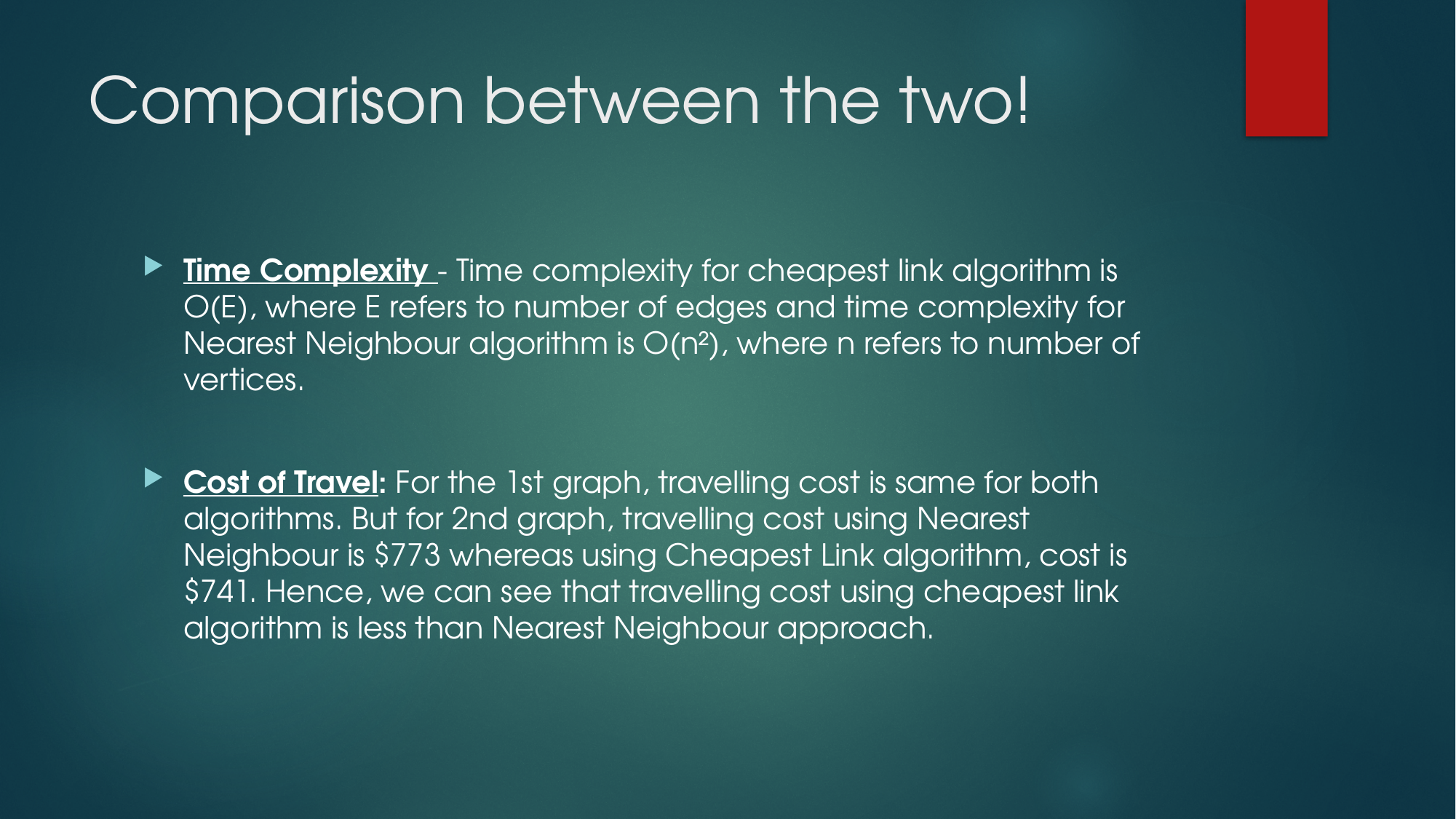

# Comparison between the two!
Time Complexity - Time complexity for cheapest link algorithm is O(E), where E refers to number of edges and time complexity for Nearest Neighbour algorithm is O(n²), where n refers to number of vertices.

Cost of Travel: For the 1st graph, travelling cost is same for both algorithms. But for 2nd graph, travelling cost using Nearest Neighbour is $773 whereas using Cheapest Link algorithm, cost is $741. Hence, we can see that travelling cost using cheapest link algorithm is less than Nearest Neighbour approach.